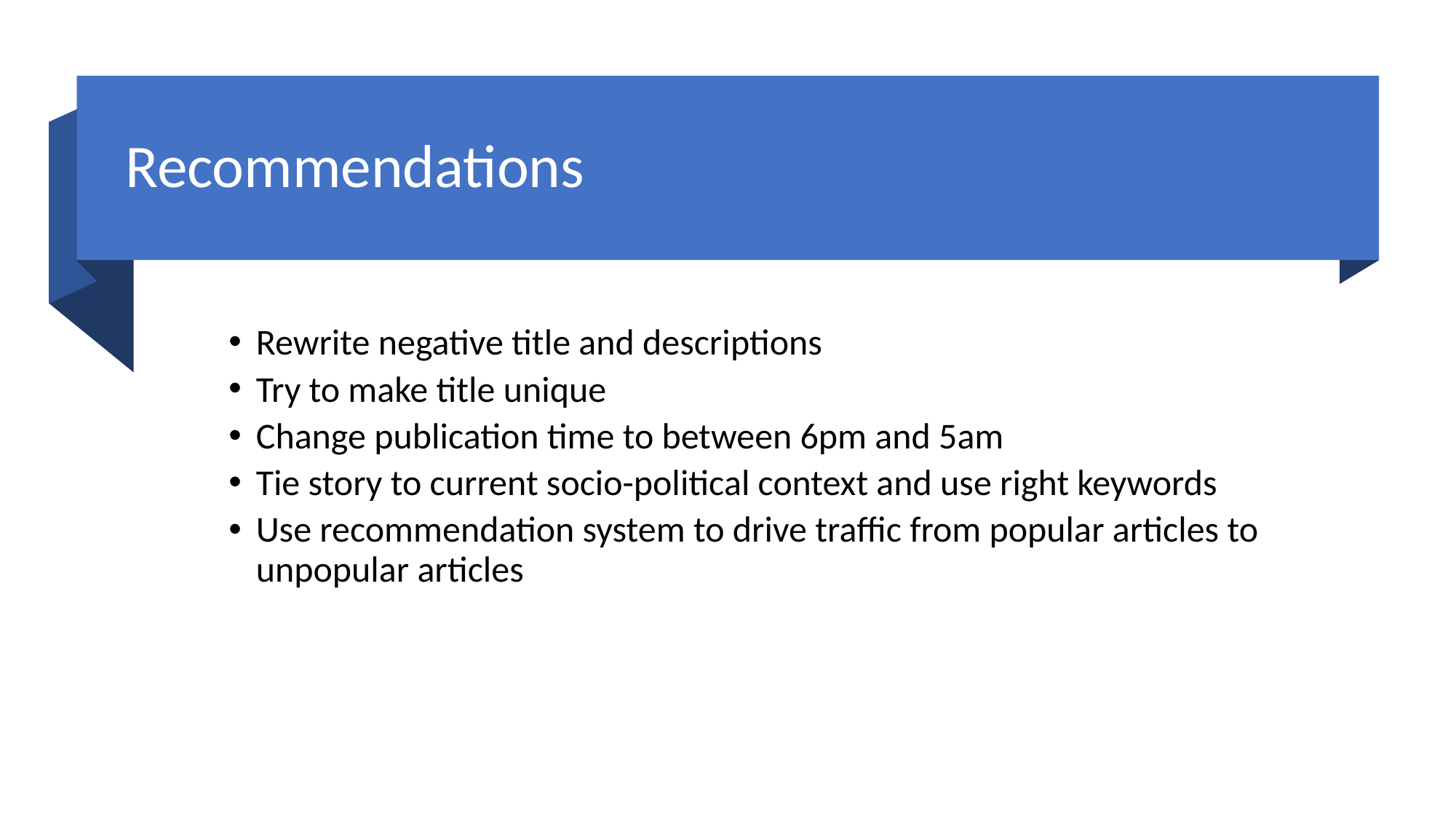

# Recommendations

Rewrite negative title and descriptions
Try to make title unique
Change publication time to between 6pm and 5am
Tie story to current socio-political context and use right keywords
Use recommendation system to drive traffic from popular articles to unpopular articles